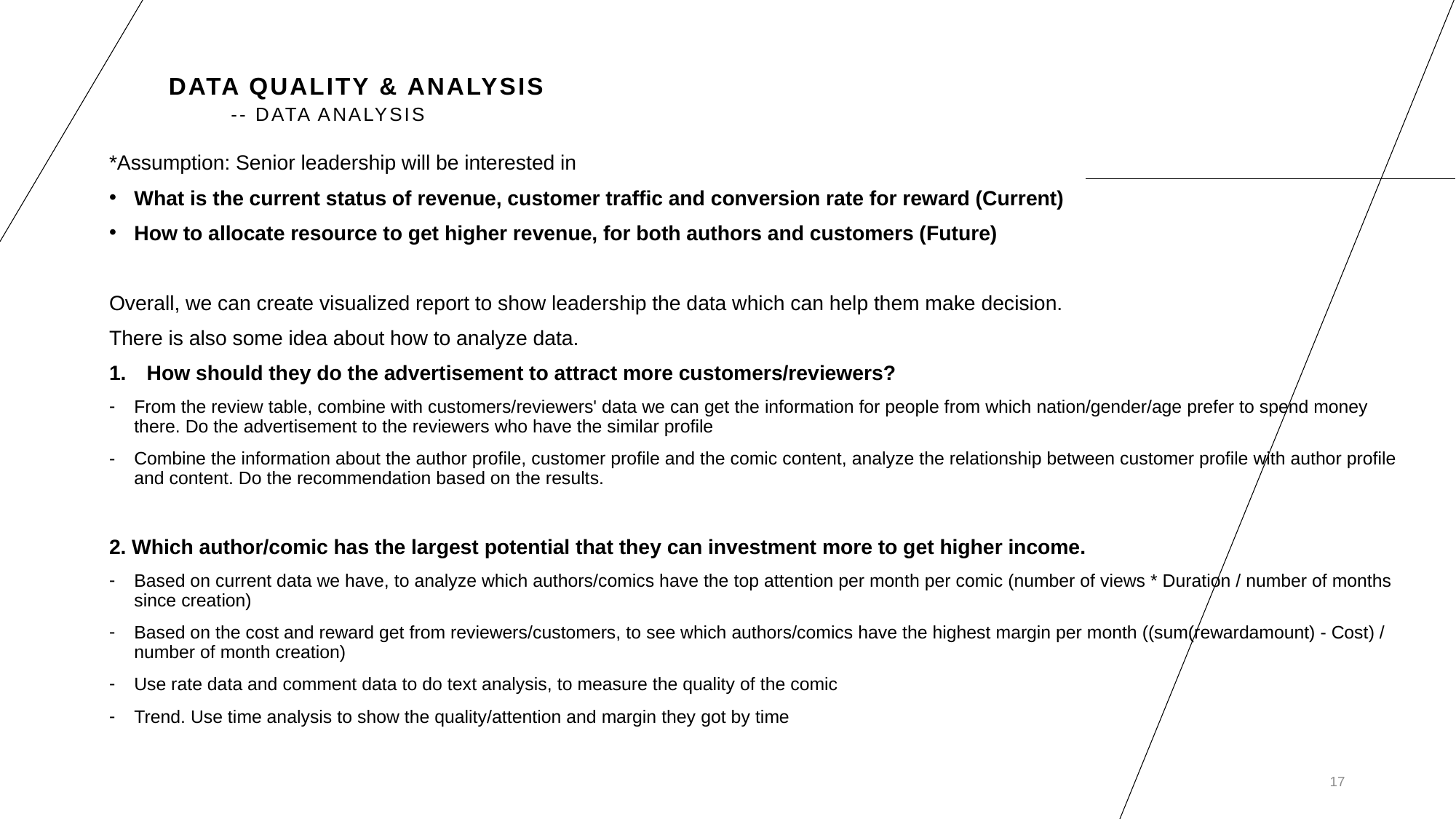

# Data Quality & Analysis -- Data analysis
*Assumption: Senior leadership will be interested in
What is the current status of revenue, customer traffic and conversion rate for reward (Current)
How to allocate resource to get higher revenue, for both authors and customers (Future)

Overall, we can create visualized report to show leadership the data which can help them make decision.
There is also some idea about how to analyze data.
How should they do the advertisement to attract more customers/reviewers?
From the review table, combine with customers/reviewers' data we can get the information for people from which nation/gender/age prefer to spend money there. Do the advertisement to the reviewers who have the similar profile
Combine the information about the author profile, customer profile and the comic content, analyze the relationship between customer profile with author profile and content. Do the recommendation based on the results.

2. Which author/comic has the largest potential that they can investment more to get higher income.
Based on current data we have, to analyze which authors/comics have the top attention per month per comic (number of views * Duration / number of months since creation)
Based on the cost and reward get from reviewers/customers, to see which authors/comics have the highest margin per month ((sum(rewardamount) - Cost) / number of month creation)
Use rate data and comment data to do text analysis, to measure the quality of the comic
Trend. Use time analysis to show the quality/attention and margin they got by time

17